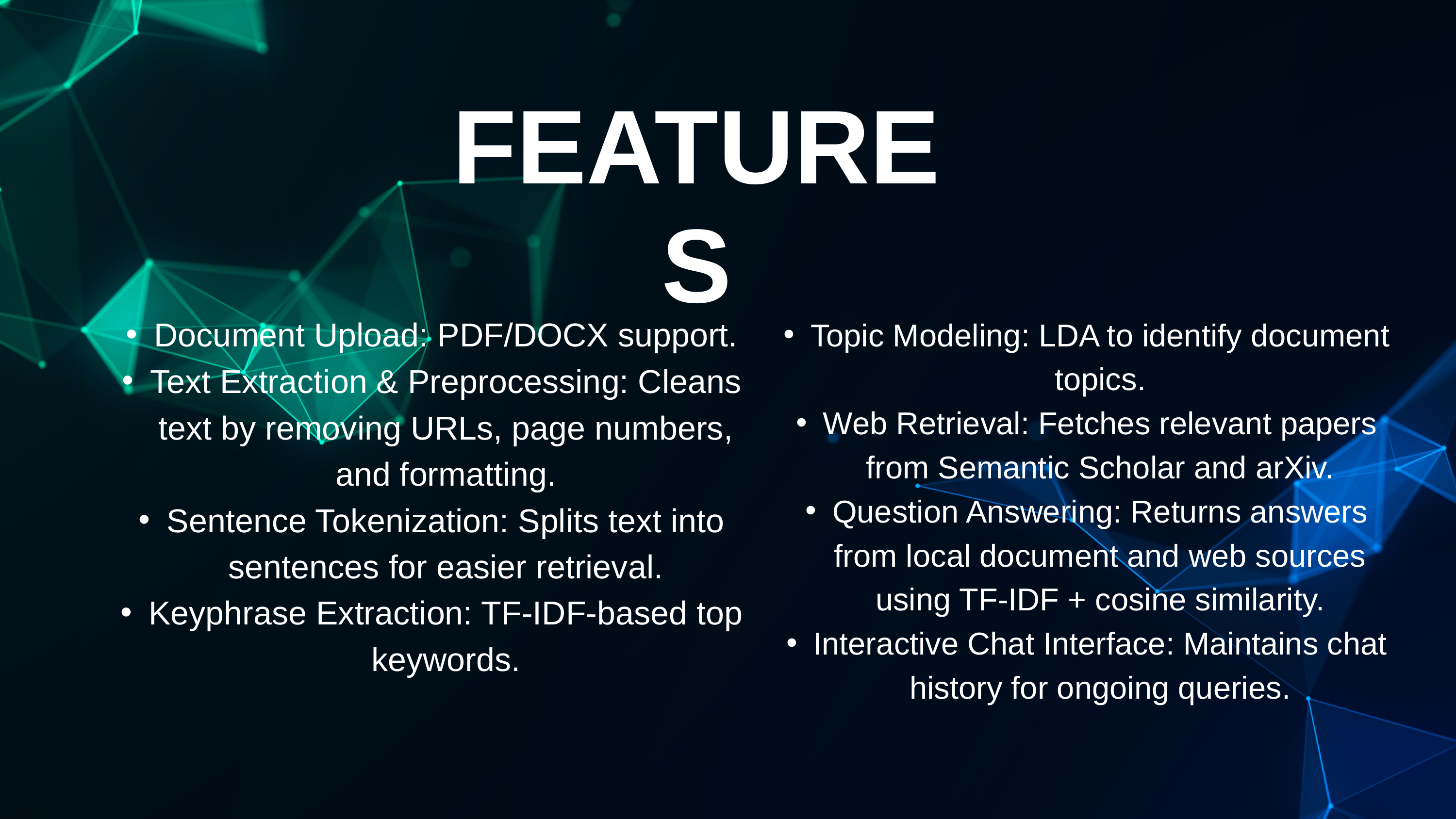

FEATURES
Document Upload: PDF/DOCX support.
Text Extraction & Preprocessing: Cleans text by removing URLs, page numbers, and formatting.
Sentence Tokenization: Splits text into sentences for easier retrieval.
Keyphrase Extraction: TF-IDF-based top keywords.

Topic Modeling: LDA to identify document topics.
Web Retrieval: Fetches relevant papers from Semantic Scholar and arXiv.
Question Answering: Returns answers from local document and web sources using TF-IDF + cosine similarity.
Interactive Chat Interface: Maintains chat history for ongoing queries.